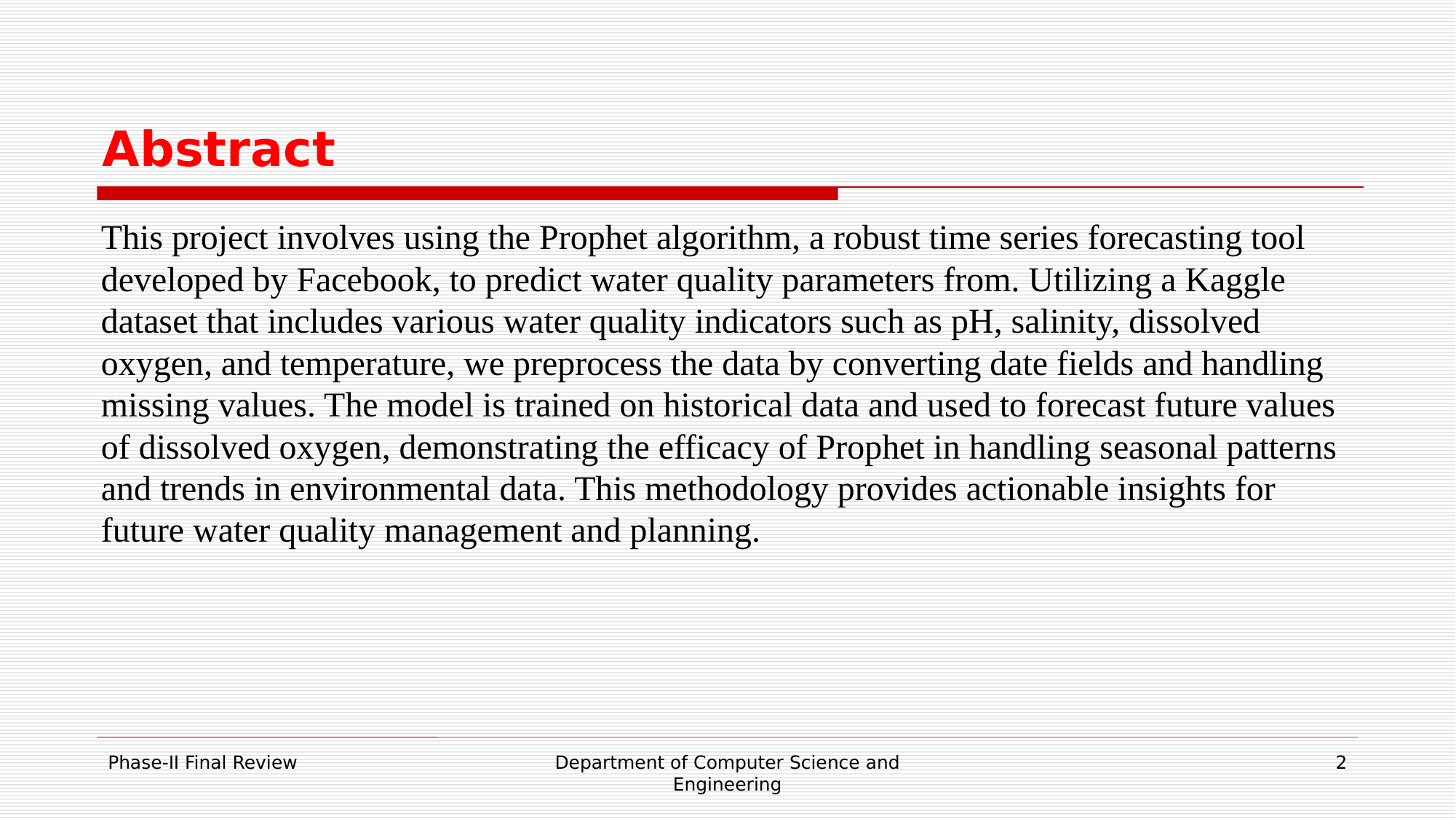

# Abstract
This project involves using the Prophet algorithm, a robust time series forecasting tool developed by Facebook, to predict water quality parameters from. Utilizing a Kaggle dataset that includes various water quality indicators such as pH, salinity, dissolved oxygen, and temperature, we preprocess the data by converting date fields and handling missing values. The model is trained on historical data and used to forecast future values of dissolved oxygen, demonstrating the efficacy of Prophet in handling seasonal patterns and trends in environmental data. This methodology provides actionable insights for future water quality management and planning.
Phase-II Final Review
Department of Computer Science and Engineering
2